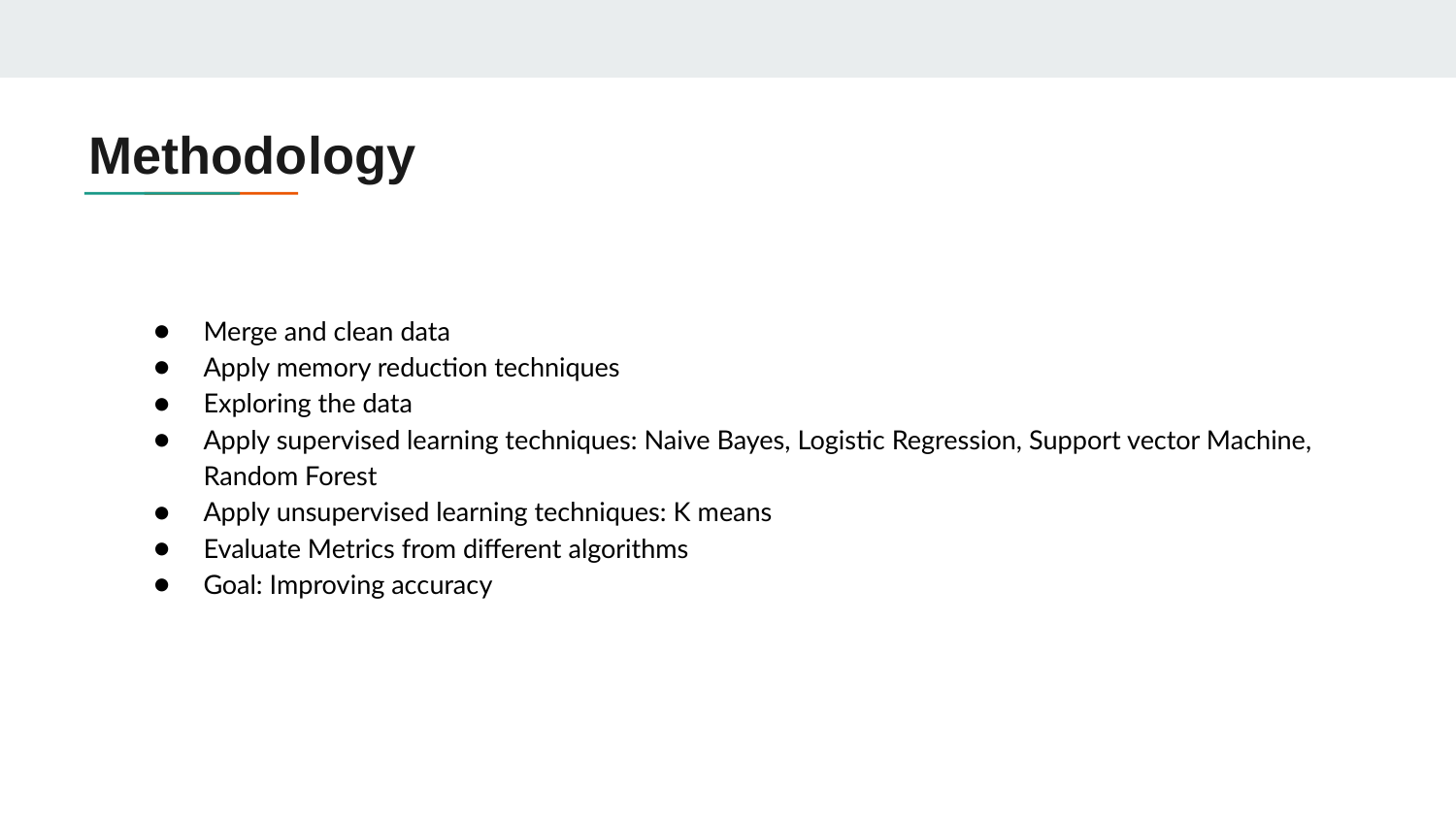

# Methodology
Merge and clean data
Apply memory reduction techniques
Exploring the data
Apply supervised learning techniques: Naive Bayes, Logistic Regression, Support vector Machine, Random Forest
Apply unsupervised learning techniques: K means
Evaluate Metrics from different algorithms
Goal: Improving accuracy